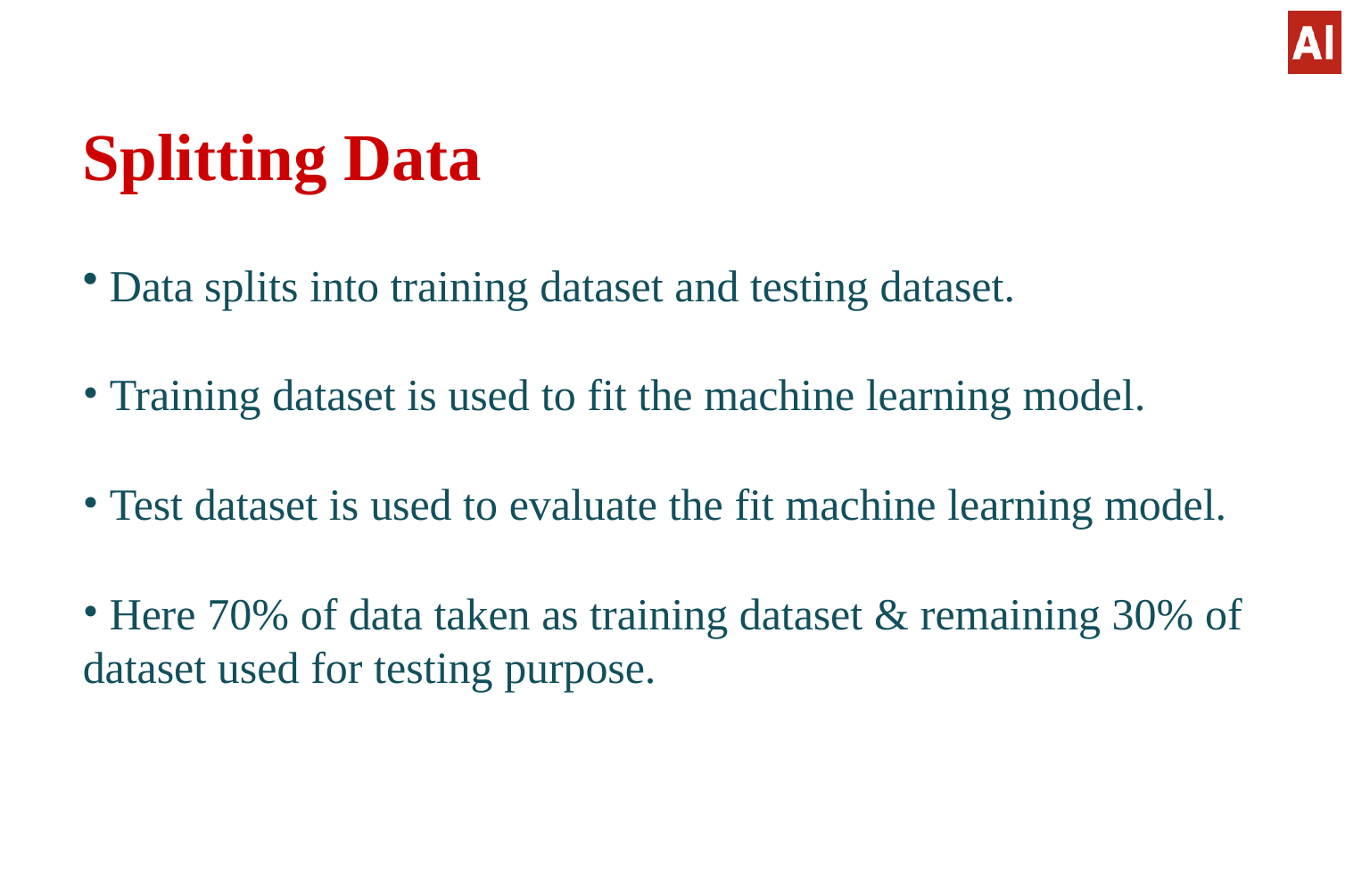

# Splitting Data
Data splits into training dataset and testing dataset.

Training dataset is used to fit the machine learning model.

Test dataset is used to evaluate the fit machine learning model.

Here 70% of data taken as training dataset & remaining 30% of
dataset used for testing purpose.